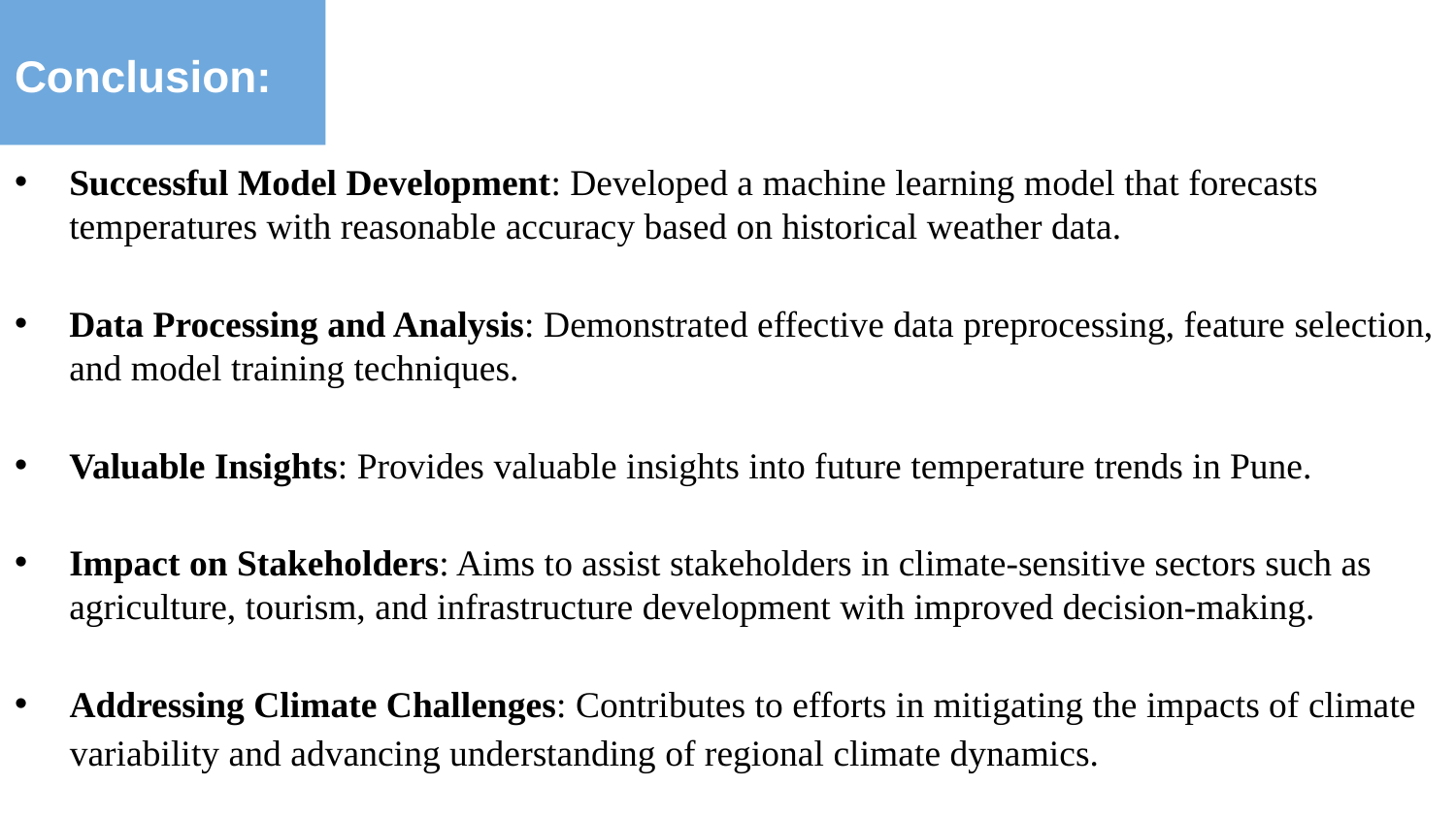

# Conclusion:
Successful Model Development: Developed a machine learning model that forecasts temperatures with reasonable accuracy based on historical weather data.

Data Processing and Analysis: Demonstrated effective data preprocessing, feature selection, and model training techniques.

Valuable Insights: Provides valuable insights into future temperature trends in Pune.

Impact on Stakeholders: Aims to assist stakeholders in climate-sensitive sectors such as agriculture, tourism, and infrastructure development with improved decision-making.

   Addressing Climate Challenges: Contributes to efforts in mitigating the impacts of climate
      variability and advancing understanding of regional climate dynamics.